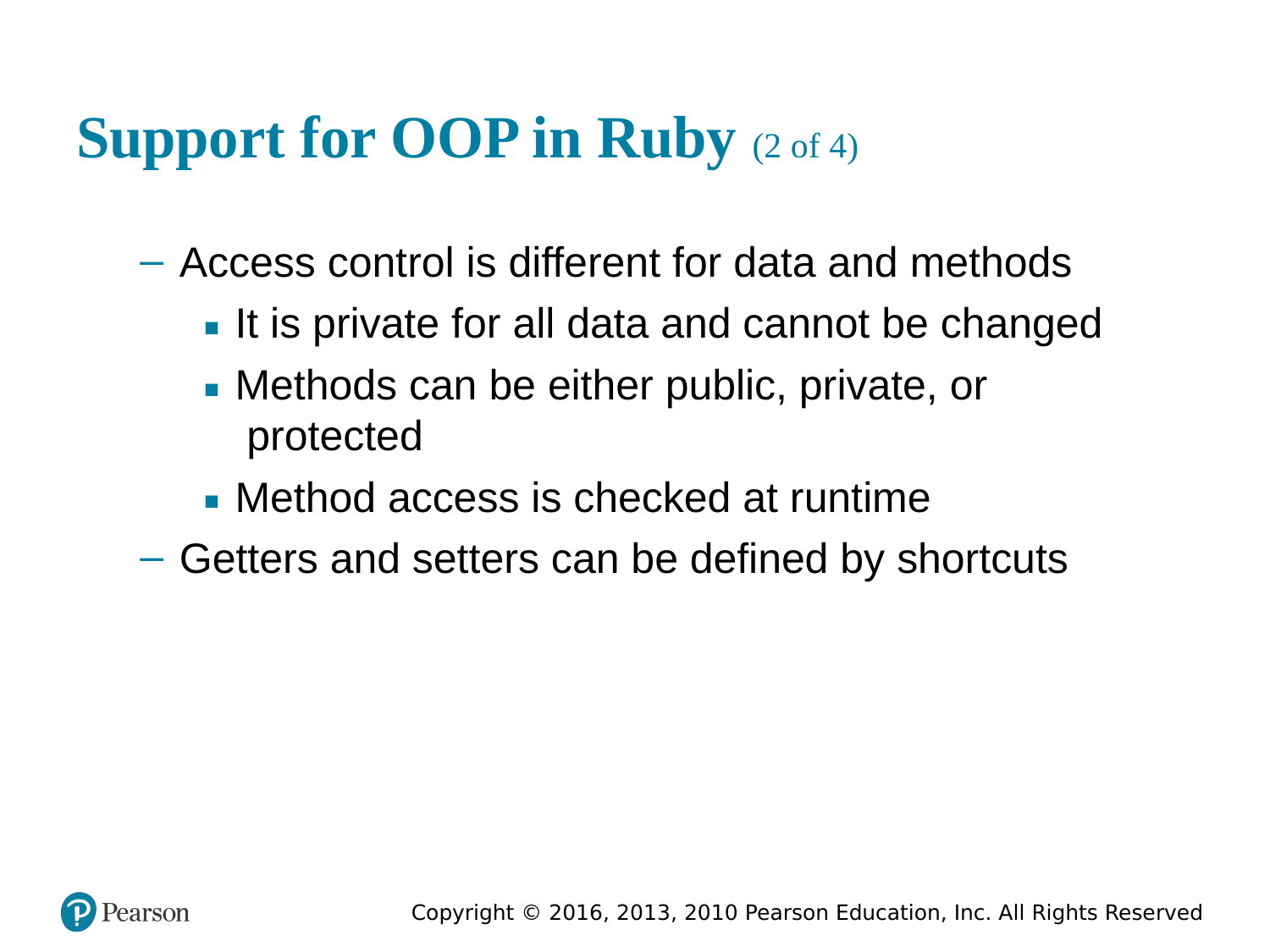

# Support for OOP in Ruby (2 of 4)
Access control is different for data and methods
It is private for all data and cannot be changed
Methods can be either public, private, or
 protected
Method access is checked at runtime
Getters and setters can be defined by shortcuts